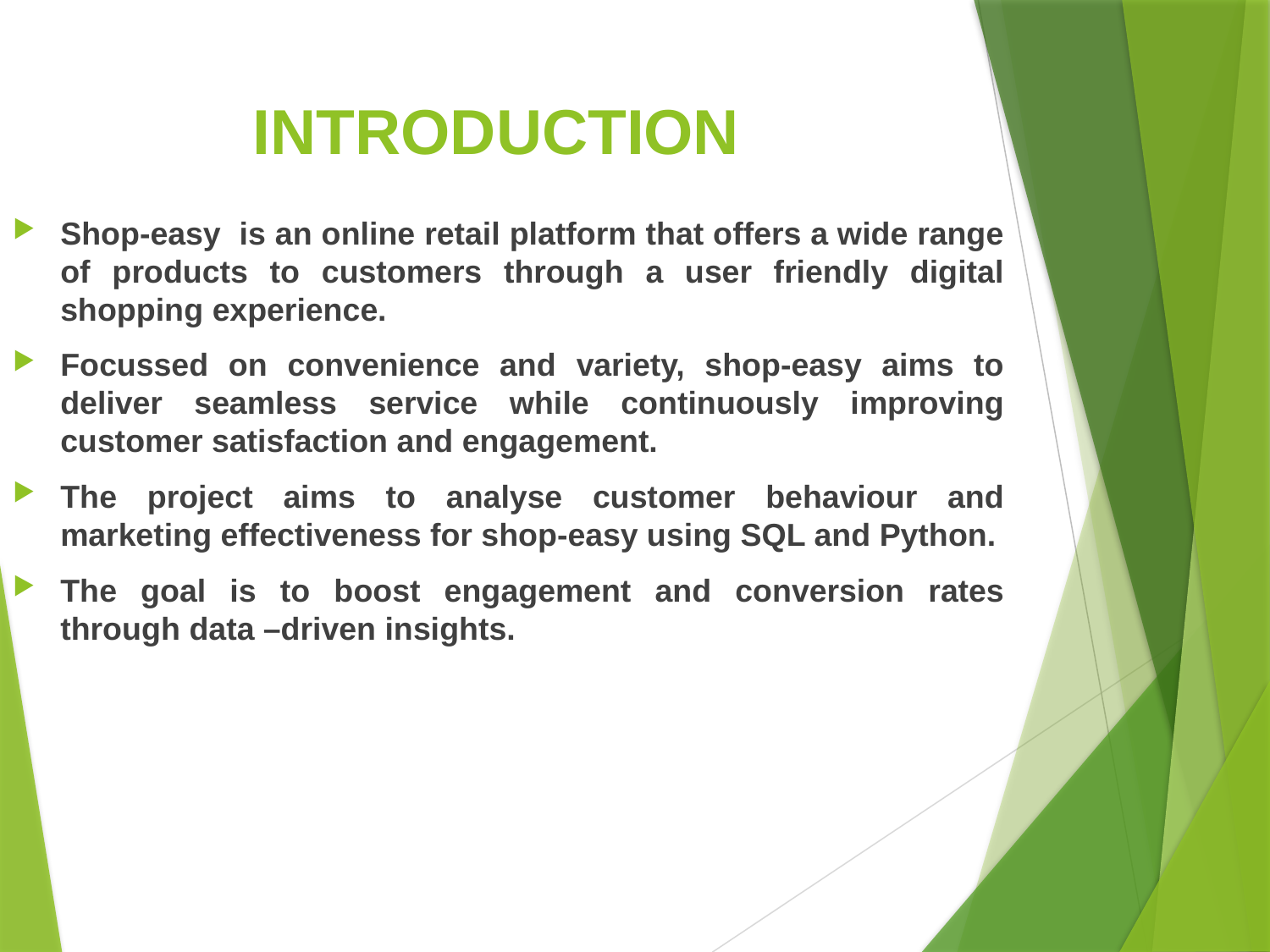

# INTRODUCTION
Shop-easy  is an online retail platform that offers a wide range of products to customers through a user friendly digital shopping experience.
Focussed on convenience and variety, shop-easy aims to deliver seamless service while continuously improving customer satisfaction and engagement.
The project aims to analyse customer behaviour and marketing effectiveness for shop-easy using SQL and Python.
The goal is to boost engagement and conversion rates through data –driven insights.